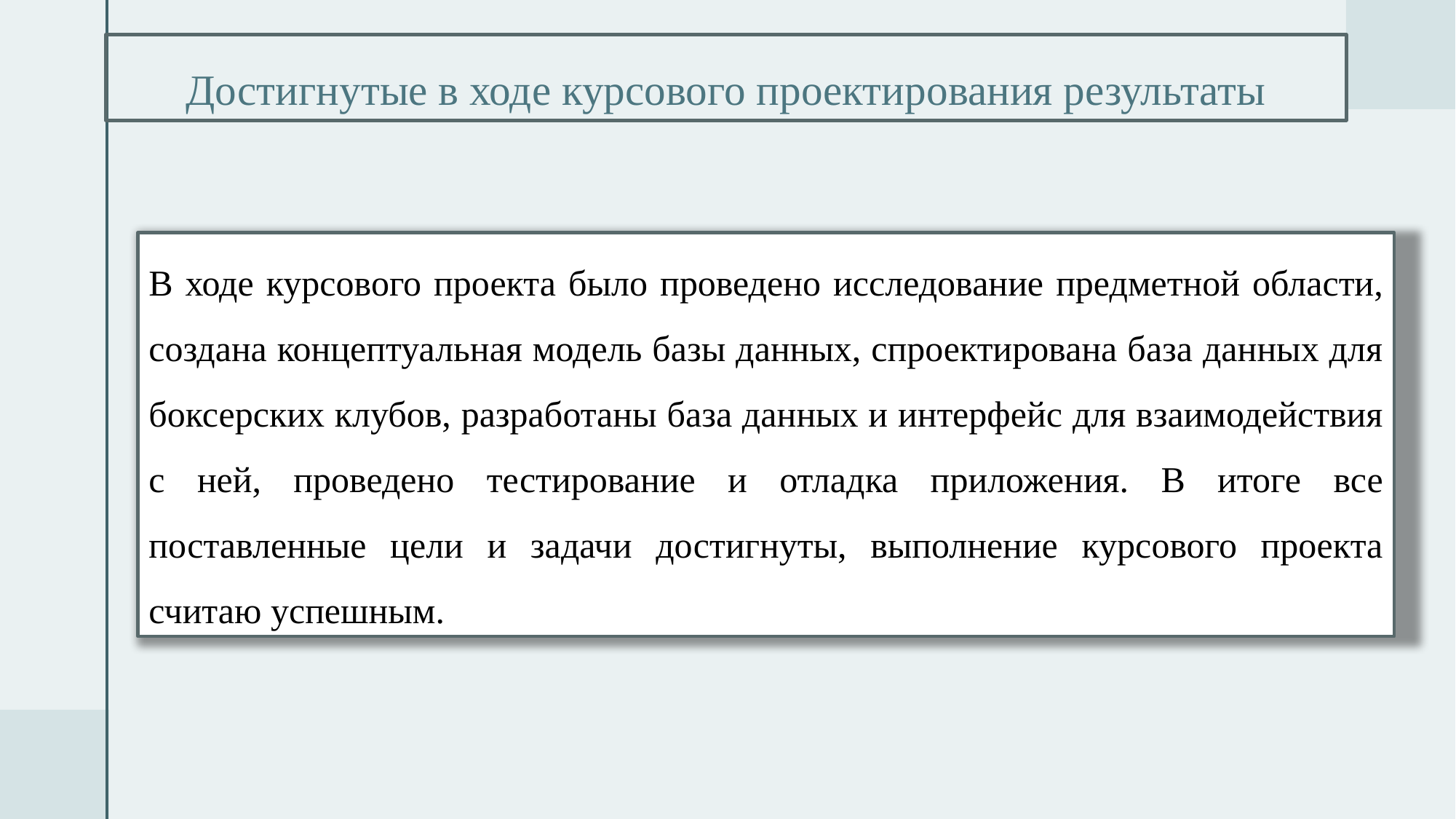

# Достигнутые в ходе курсового проектирования результаты
В ходе курсового проекта было проведено исследование предметной области, создана концептуальная модель базы данных, спроектирована база данных для боксерских клубов, разработаны база данных и интерфейс для взаимодействия с ней, проведено тестирование и отладка приложения. В итоге все поставленные цели и задачи достигнуты, выполнение курсового проекта считаю успешным.